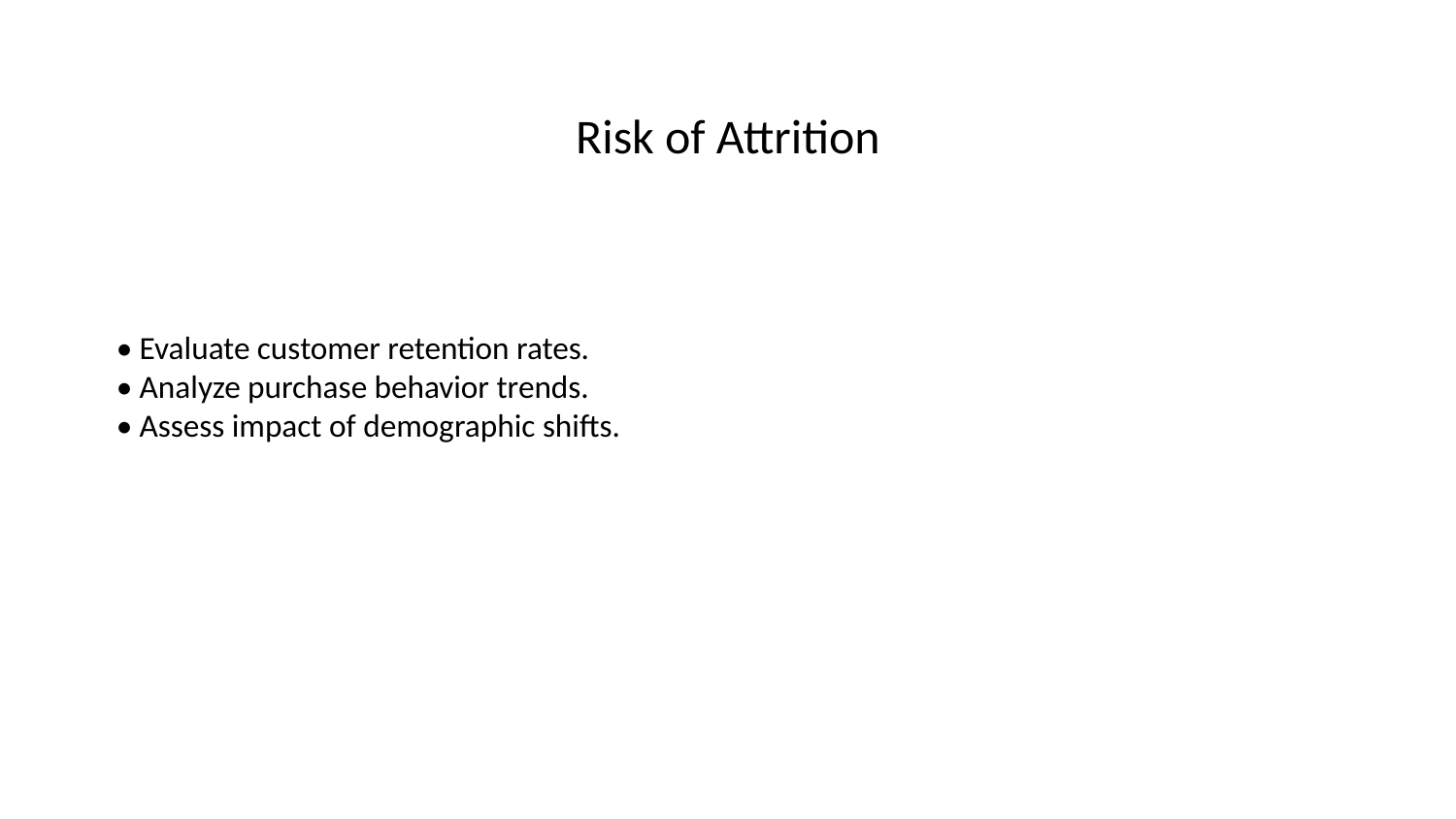

# Risk of Attrition
• Evaluate customer retention rates.
• Analyze purchase behavior trends.
• Assess impact of demographic shifts.